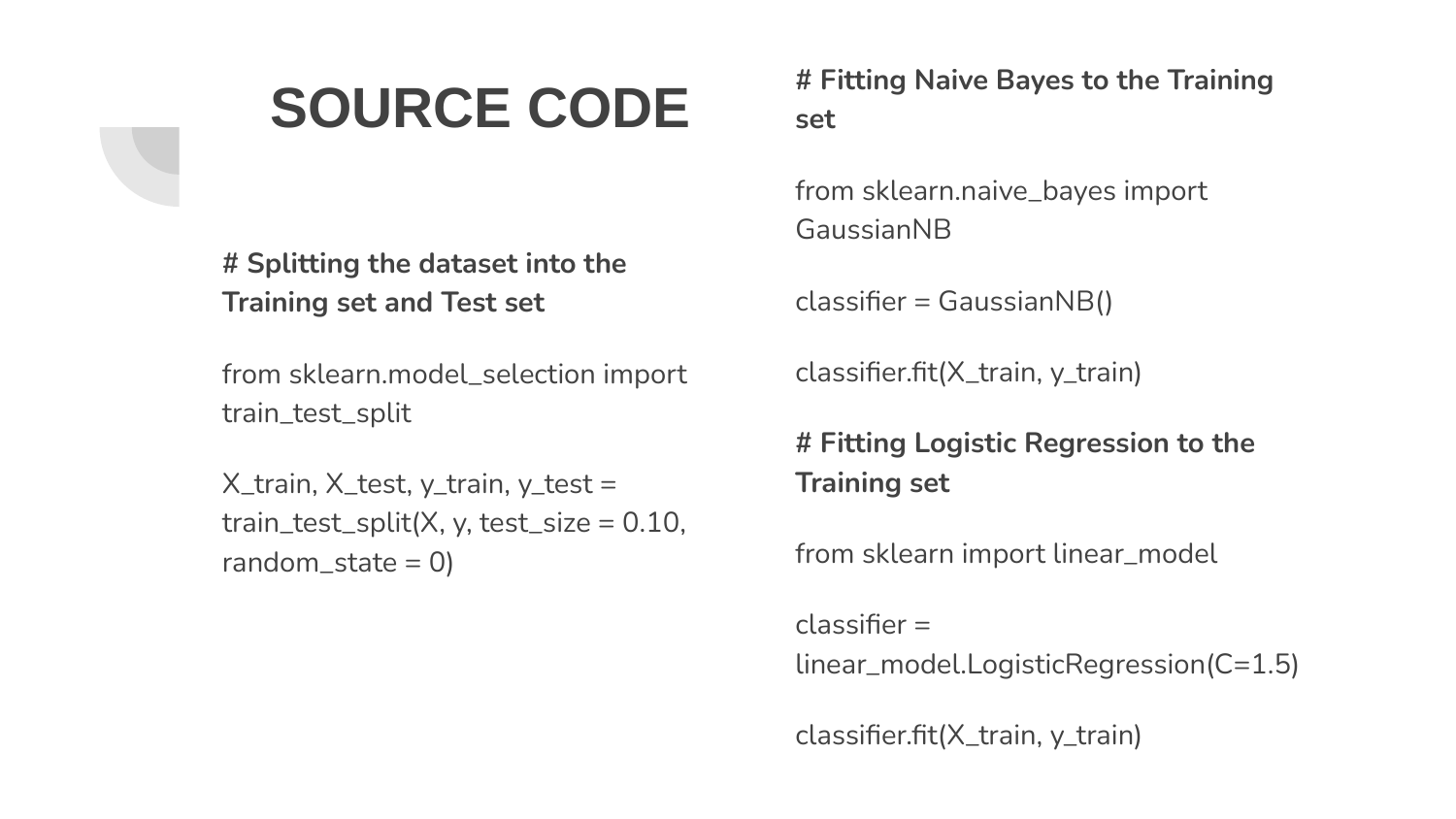

# Fitting Naive Bayes to the Training set
from sklearn.naive_bayes import GaussianNB
classifier = GaussianNB()
classifier.fit(X_train, y_train)
# Fitting Logistic Regression to the Training set
from sklearn import linear_model
classifier = linear_model.LogisticRegression(C=1.5)
classifier.fit(X_train, y_train)

# SOURCE CODE
# Splitting the dataset into the Training set and Test set
from sklearn.model_selection import train_test_split
X_train, X_test, y_train, y_test = train_test_split(X, y, test_size = 0.10, random_state = 0)